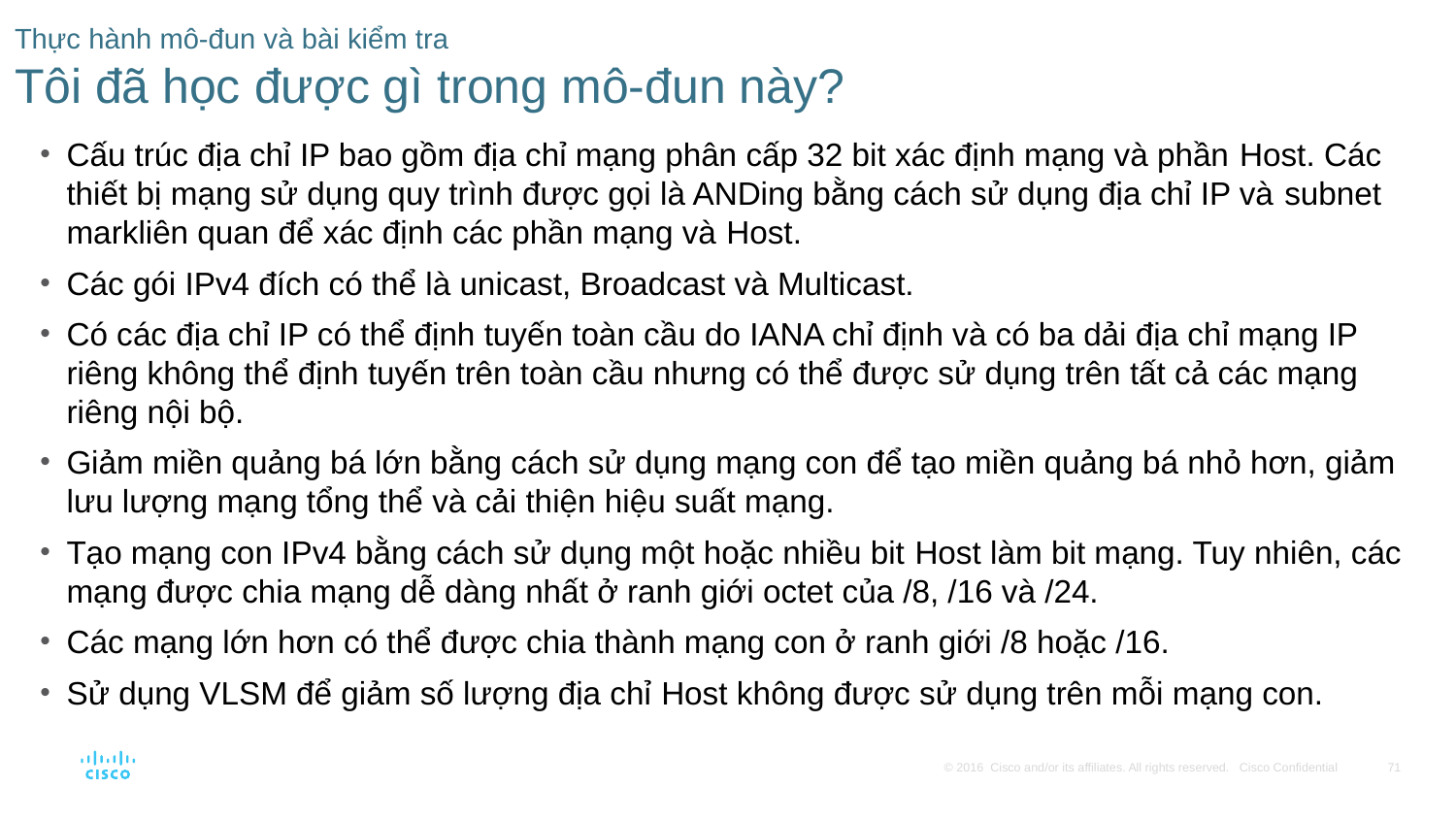

# Thực hành mô-đun và bài kiểm tra Tôi đã học được gì trong mô-đun này?
Cấu trúc địa chỉ IP bao gồm địa chỉ mạng phân cấp 32 bit xác định mạng và phần Host. Các thiết bị mạng sử dụng quy trình được gọi là ANDing bằng cách sử dụng địa chỉ IP và subnet markliên quan để xác định các phần mạng và Host.
Các gói IPv4 đích có thể là unicast, Broadcast và Multicast.
Có các địa chỉ IP có thể định tuyến toàn cầu do IANA chỉ định và có ba dải địa chỉ mạng IP riêng không thể định tuyến trên toàn cầu nhưng có thể được sử dụng trên tất cả các mạng riêng nội bộ.
Giảm miền quảng bá lớn bằng cách sử dụng mạng con để tạo miền quảng bá nhỏ hơn, giảm lưu lượng mạng tổng thể và cải thiện hiệu suất mạng.
Tạo mạng con IPv4 bằng cách sử dụng một hoặc nhiều bit Host làm bit mạng. Tuy nhiên, các mạng được chia mạng dễ dàng nhất ở ranh giới octet của /8, /16 và /24.
Các mạng lớn hơn có thể được chia thành mạng con ở ranh giới /8 hoặc /16.
Sử dụng VLSM để giảm số lượng địa chỉ Host không được sử dụng trên mỗi mạng con.